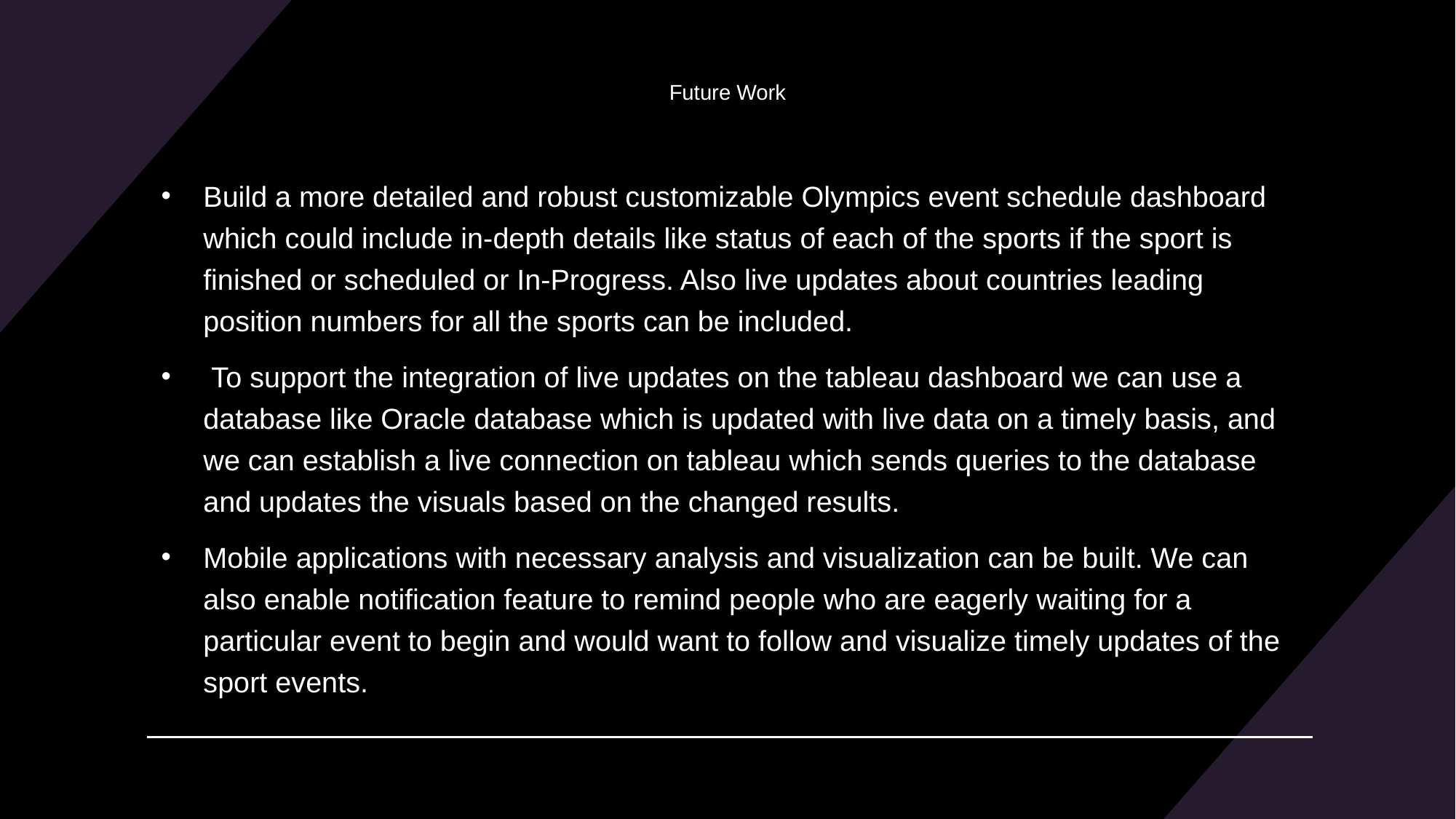

# Future Work
Build a more detailed and robust customizable Olympics event schedule dashboard which could include in-depth details like status of each of the sports if the sport is finished or scheduled or In-Progress. Also live updates about countries leading position numbers for all the sports can be included.
 To support the integration of live updates on the tableau dashboard we can use a database like Oracle database which is updated with live data on a timely basis, and we can establish a live connection on tableau which sends queries to the database and updates the visuals based on the changed results.
Mobile applications with necessary analysis and visualization can be built. We can also enable notification feature to remind people who are eagerly waiting for a particular event to begin and would want to follow and visualize timely updates of the sport events.